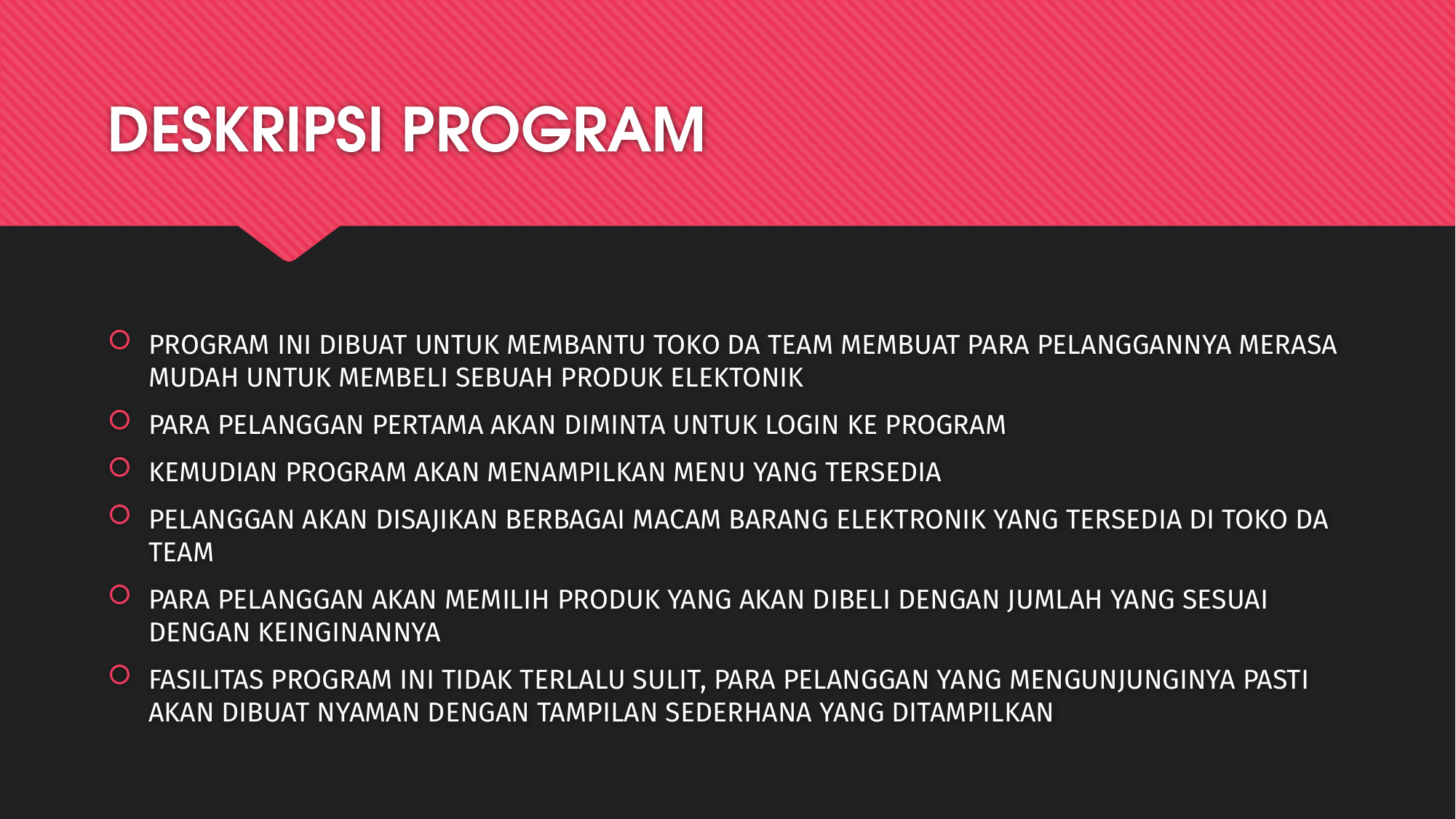

# DESKRIPSI PROGRAM
PROGRAM INI DIBUAT UNTUK MEMBANTU TOKO DA TEAM MEMBUAT PARA PELANGGANNYA MERASA MUDAH UNTUK MEMBELI SEBUAH PRODUK ELEKTONIK
PARA PELANGGAN PERTAMA AKAN DIMINTA UNTUK LOGIN KE PROGRAM
KEMUDIAN PROGRAM AKAN MENAMPILKAN MENU YANG TERSEDIA
PELANGGAN AKAN DISAJIKAN BERBAGAI MACAM BARANG ELEKTRONIK YANG TERSEDIA DI TOKO DA TEAM
PARA PELANGGAN AKAN MEMILIH PRODUK YANG AKAN DIBELI DENGAN JUMLAH YANG SESUAI DENGAN KEINGINANNYA
FASILITAS PROGRAM INI TIDAK TERLALU SULIT, PARA PELANGGAN YANG MENGUNJUNGINYA PASTI AKAN DIBUAT NYAMAN DENGAN TAMPILAN SEDERHANA YANG DITAMPILKAN